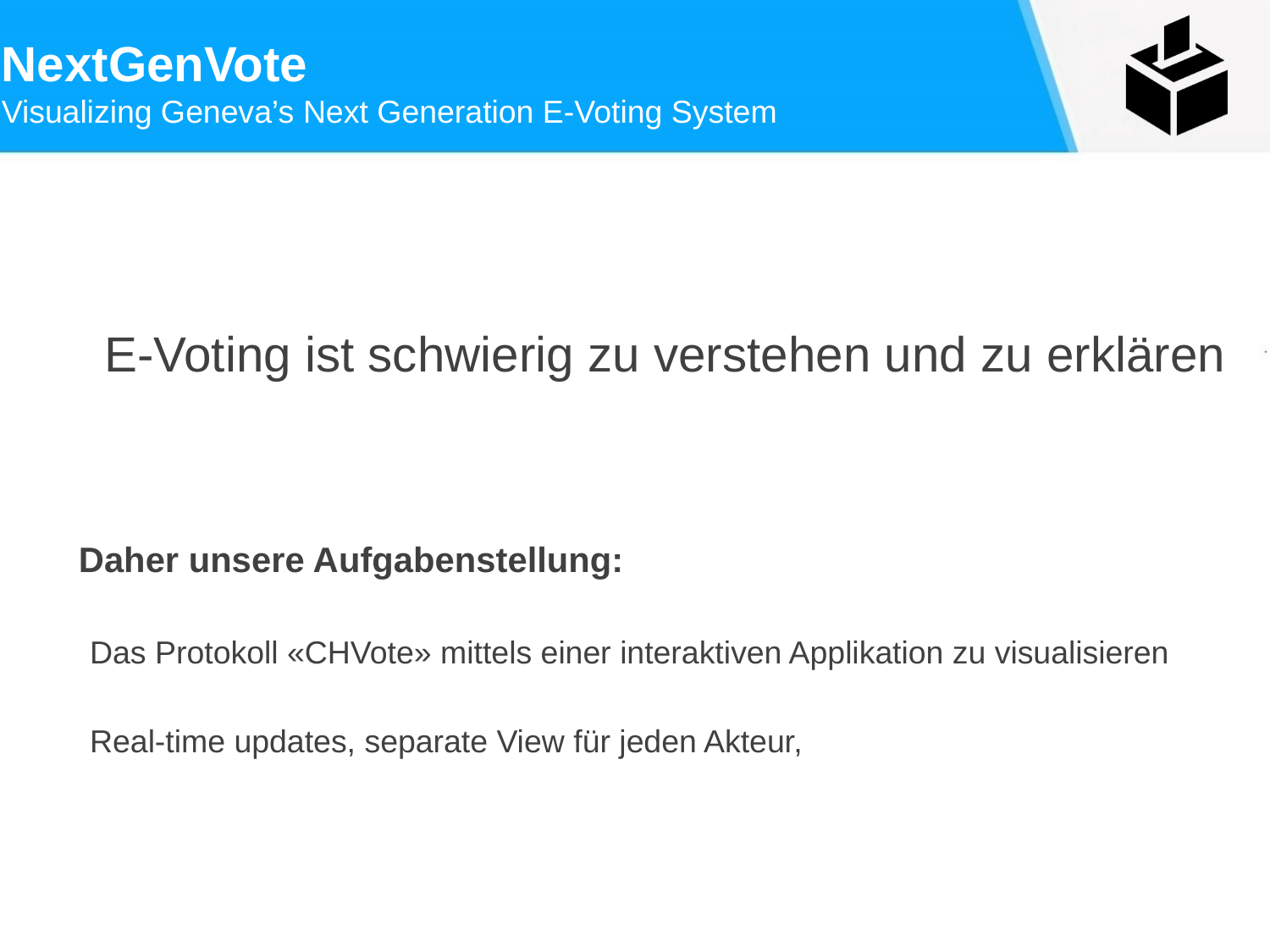

E-Voting ist schwierig zu verstehen und zu erklären

Daher unsere Aufgabenstellung:
Das Protokoll «CHVote» mittels einer interaktiven Applikation zu visualisieren

Real-time updates, separate View für jeden Akteur,